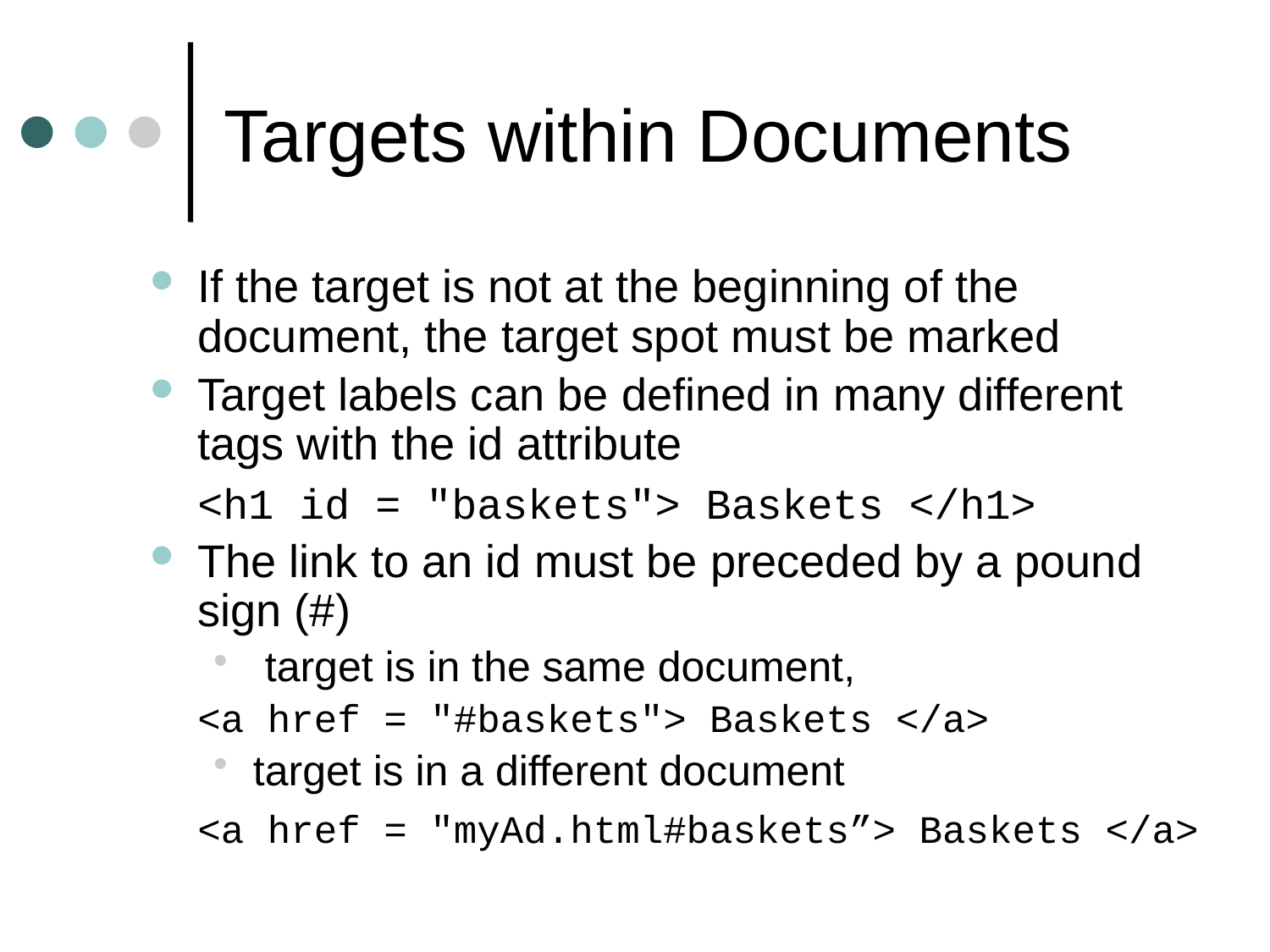

# Targets within Documents
If the target is not at the beginning of the document, the target spot must be marked
Target labels can be defined in many different tags with the id attribute
	<h1 id = "baskets"> Baskets </h1>
The link to an id must be preceded by a pound sign (#)
 target is in the same document,
	<a href = "#baskets"> Baskets </a>
target is in a different document
	<a href = "myAd.html#baskets”> Baskets </a>